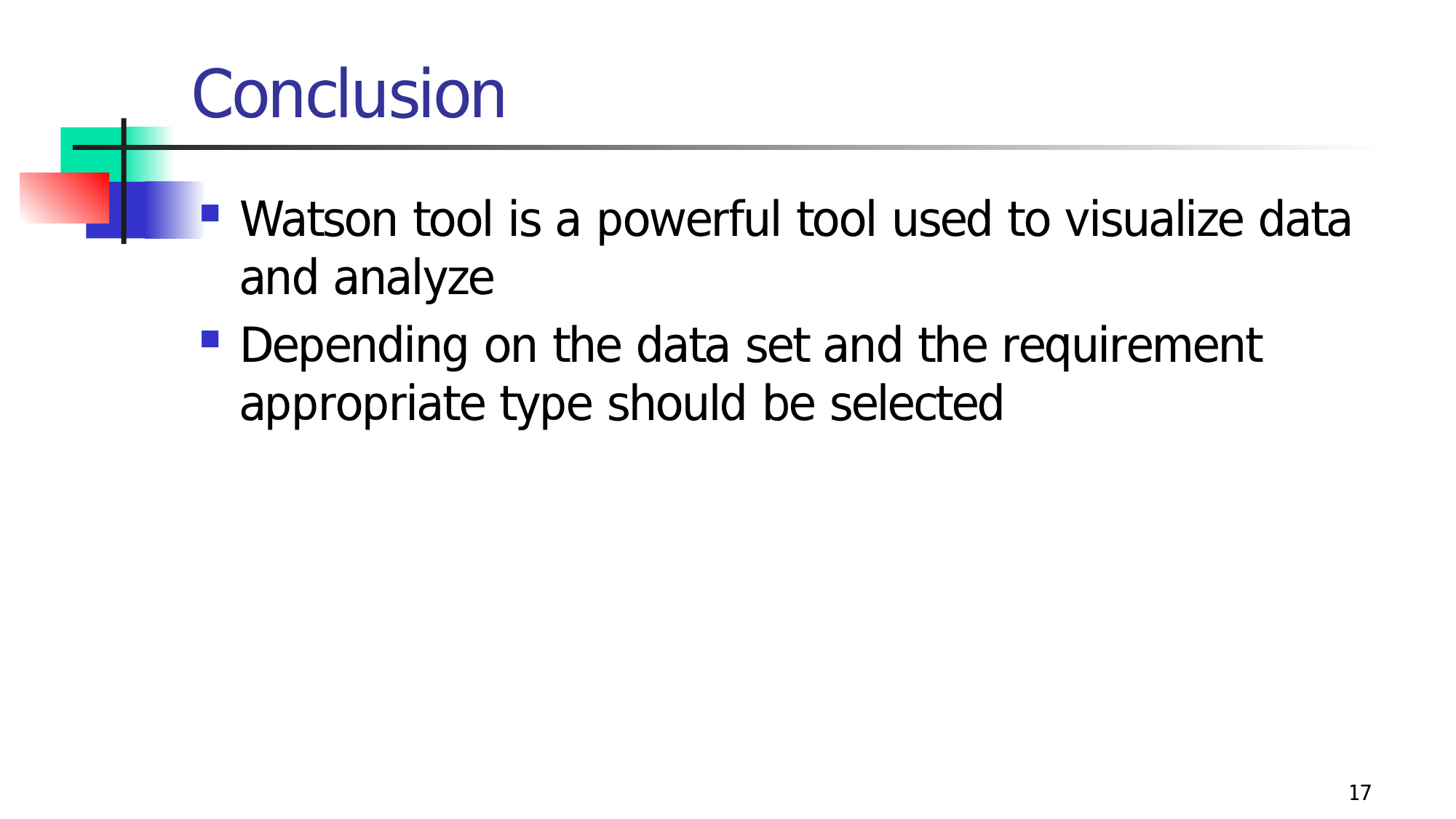

# Conclusion
Watson tool is a powerful tool used to visualize data and analyze
Depending on the data set and the requirement appropriate type should be selected

Data Processing
Statistical Research
Data
Science
Machine
Learning
17